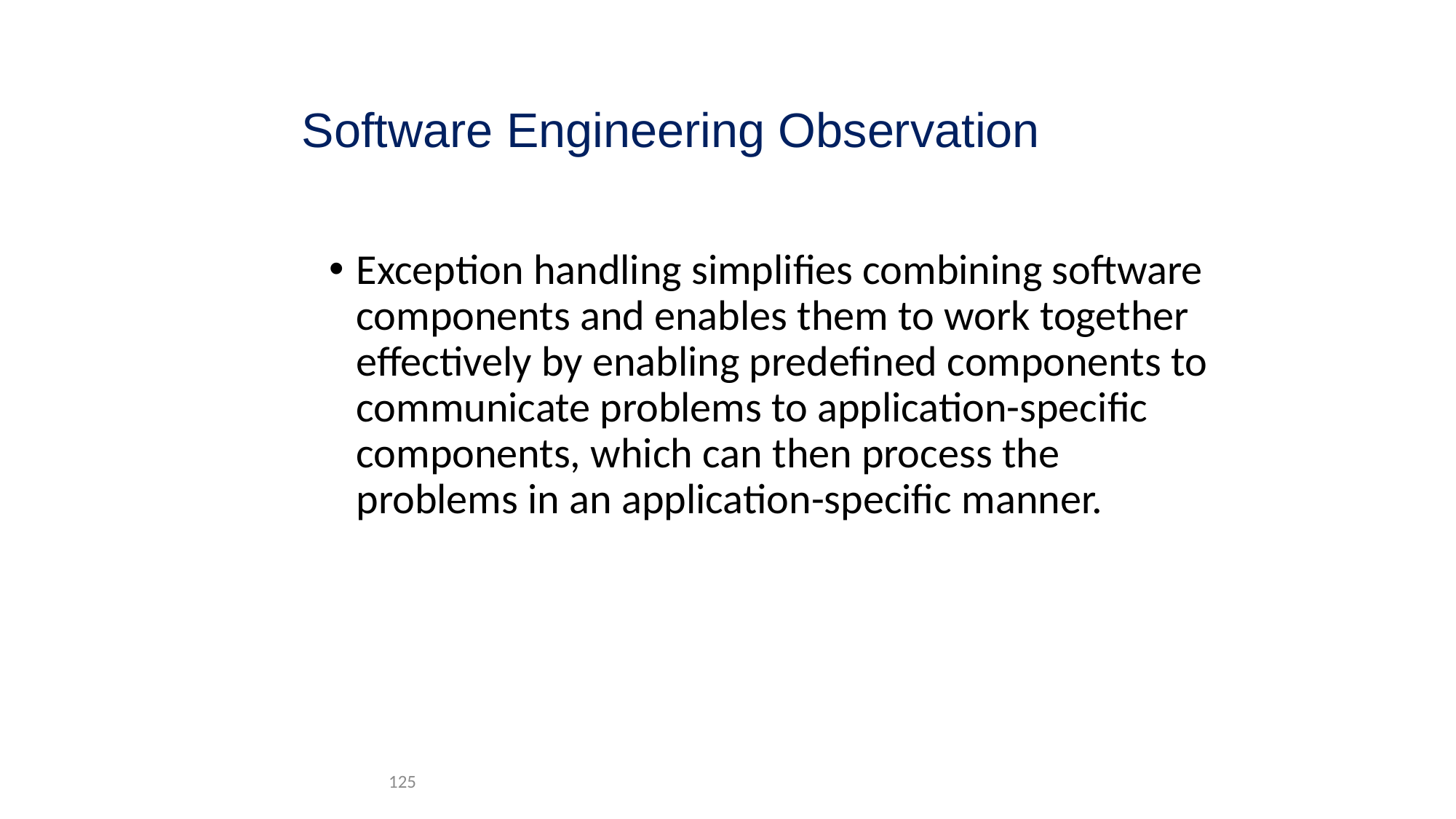

# Software Engineering Observation
Exception handling simplifies combining software components and enables them to work together effectively by enabling predefined components to communicate problems to application-specific components, which can then process the problems in an application-specific manner.
125